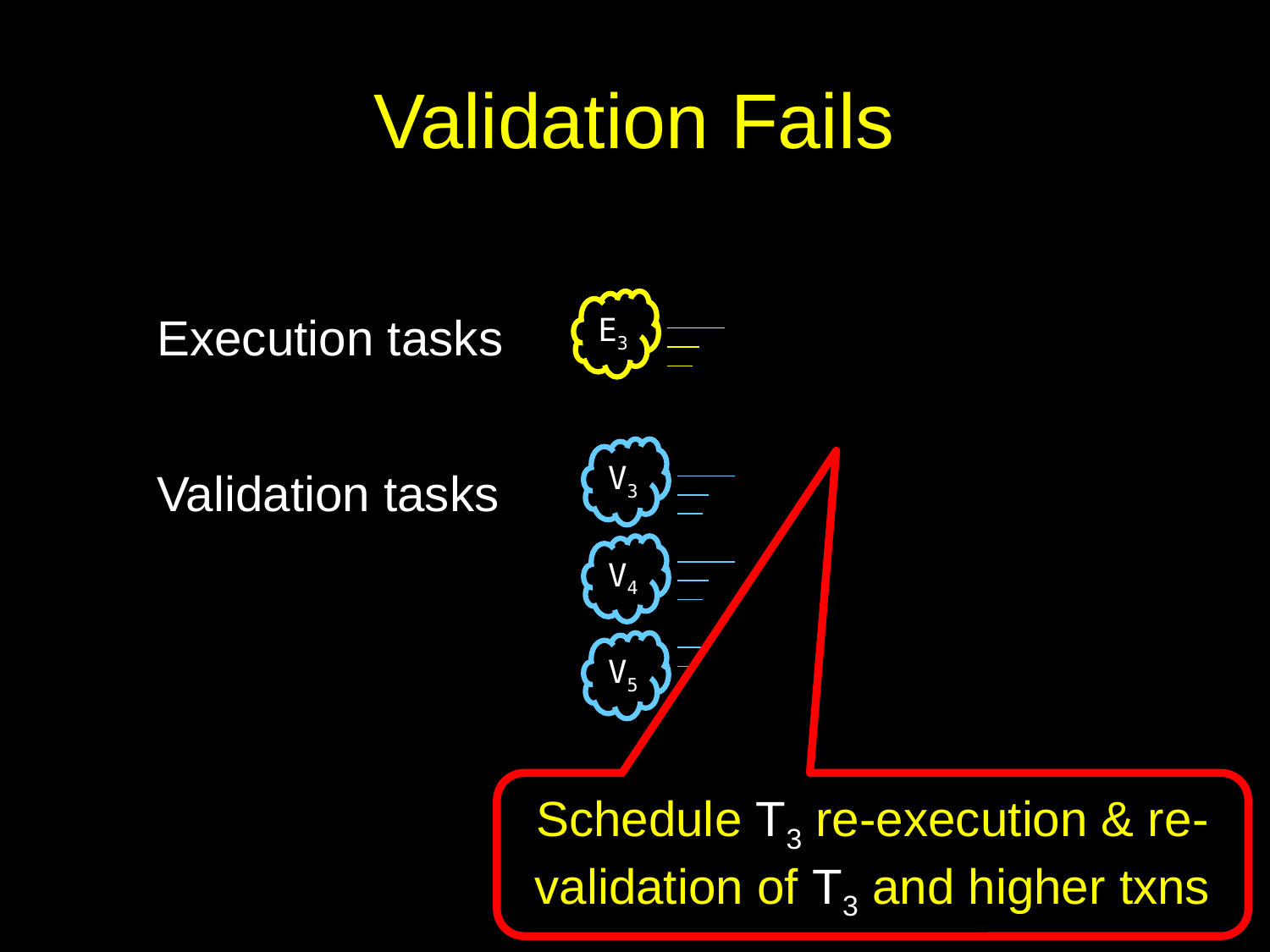

# Validation Fails
E3
Execution tasks

V3
Validation tasks
V4
V5
Schedule T3 re-execution & re-validation of T3 and higher txns